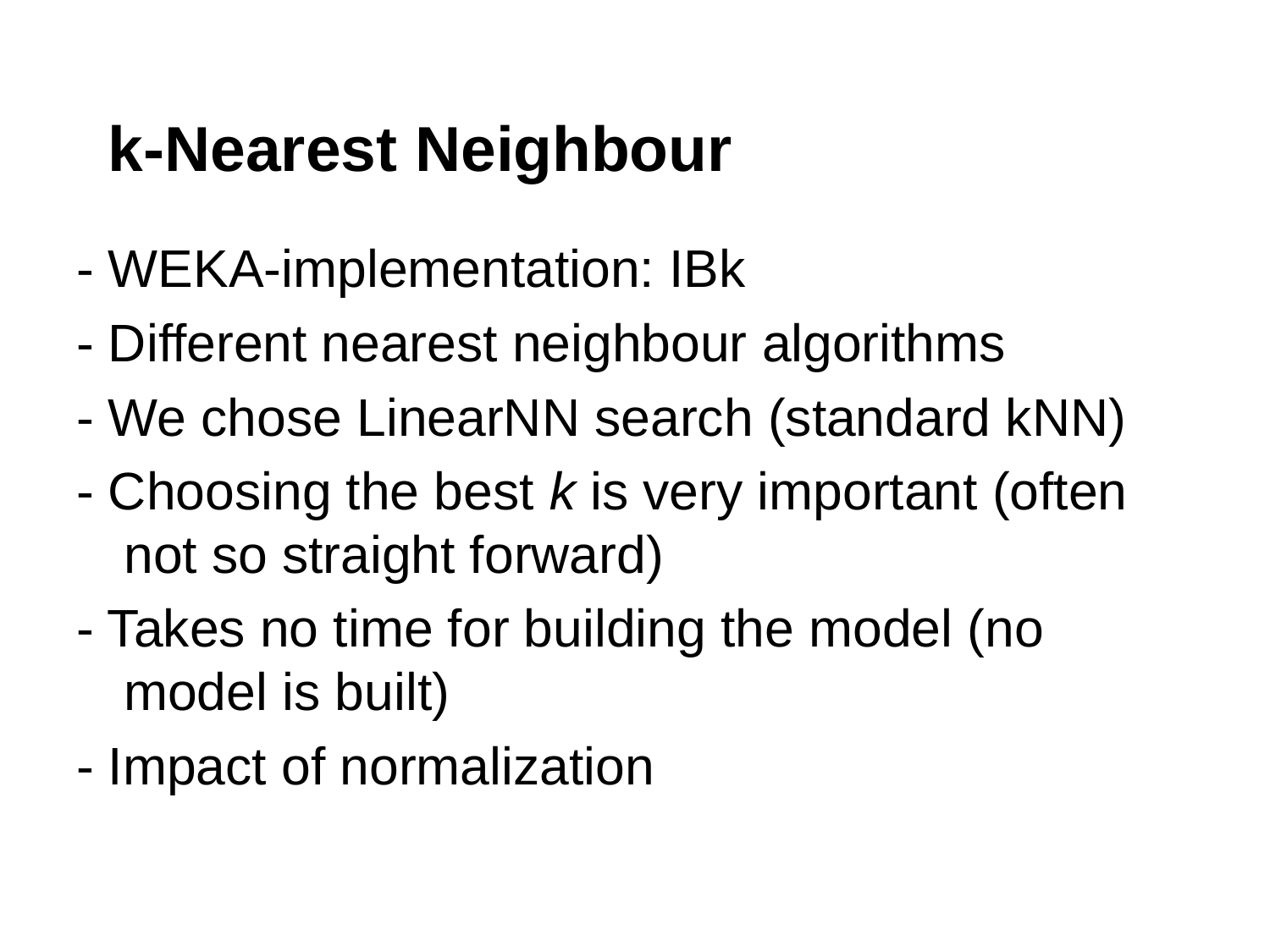

# k-Nearest Neighbour
- WEKA-implementation: IBk
- Different nearest neighbour algorithms
- We chose LinearNN search (standard kNN)
- Choosing the best k is very important (often not so straight forward)
- Takes no time for building the model (no model is built)
- Impact of normalization